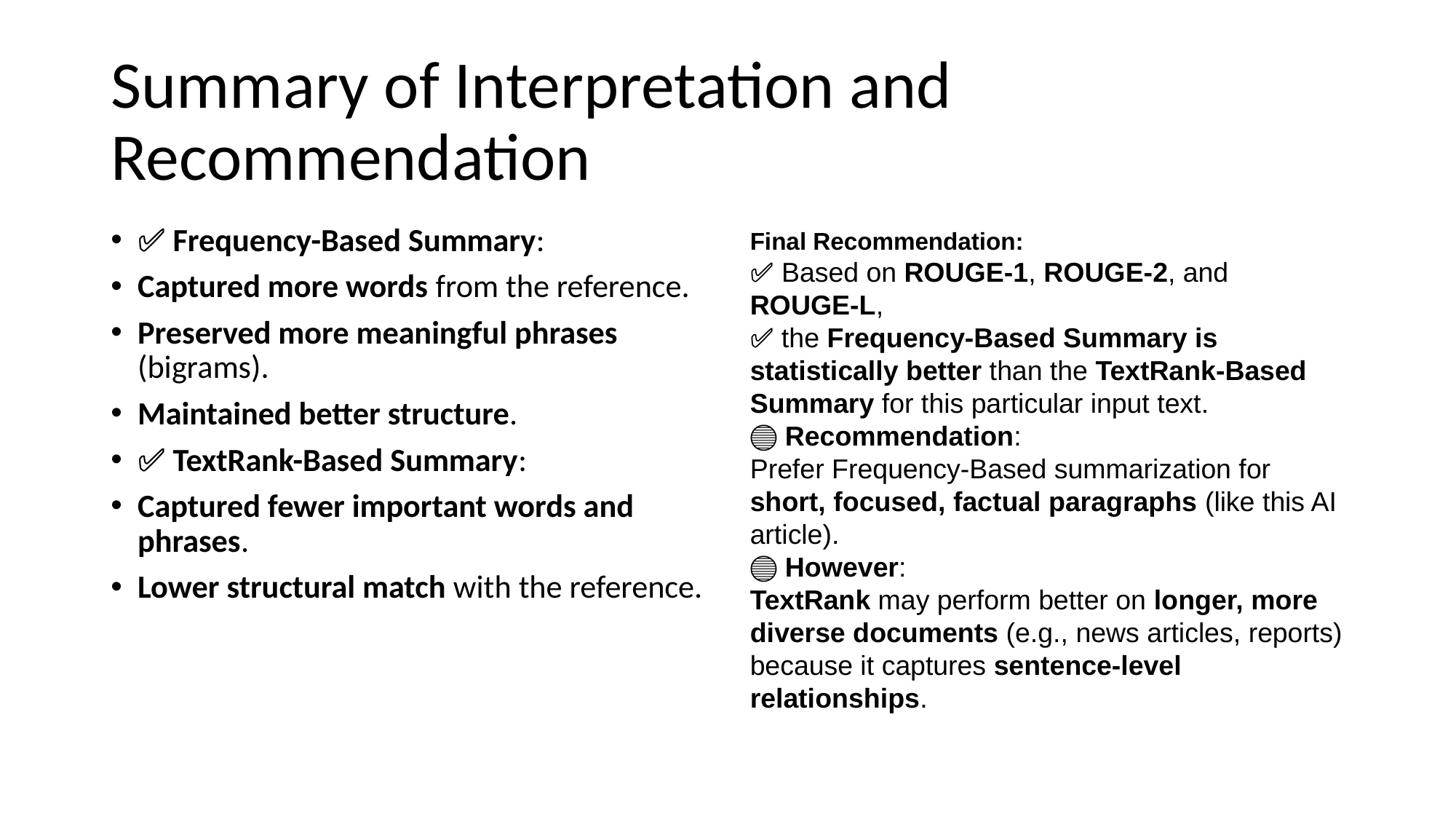

# Summary of Interpretation and Recommendation
✅ Frequency-Based Summary:
Captured more words from the reference.
Preserved more meaningful phrases (bigrams).
Maintained better structure.
✅ TextRank-Based Summary:
Captured fewer important words and phrases.
Lower structural match with the reference.

Final Recommendation:
✅ Based on ROUGE-1, ROUGE-2, and ROUGE-L,
✅ the Frequency-Based Summary is statistically better than the TextRank-Based Summary for this particular input text.
🔵 Recommendation:
Prefer Frequency-Based summarization for short, focused, factual paragraphs (like this AI article).
🔵 However:
TextRank may perform better on longer, more diverse documents (e.g., news articles, reports) because it captures sentence-level relationships.